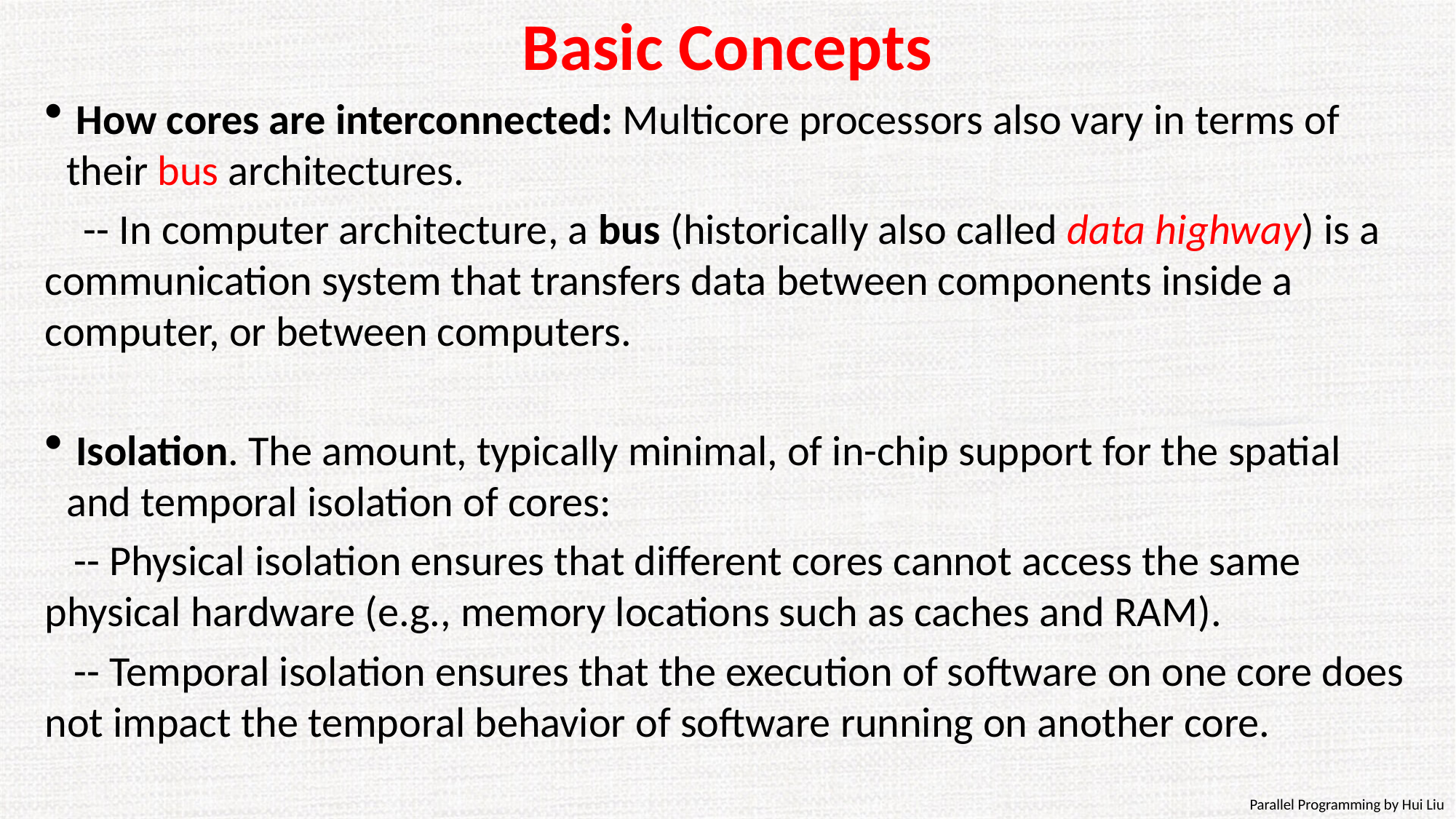

# Basic Concepts
 How cores are interconnected: Multicore processors also vary in terms of their bus architectures.
    -- In computer architecture, a bus (historically also called data highway) is a communication system that transfers data between components inside a computer, or between computers.

 Isolation. The amount, typically minimal, of in-chip support for the spatial and temporal isolation of cores:
   -- Physical isolation ensures that different cores cannot access the same physical hardware (e.g., memory locations such as caches and RAM).
   -- Temporal isolation ensures that the execution of software on one core does not impact the temporal behavior of software running on another core.

Parallel Programming by Hui Liu